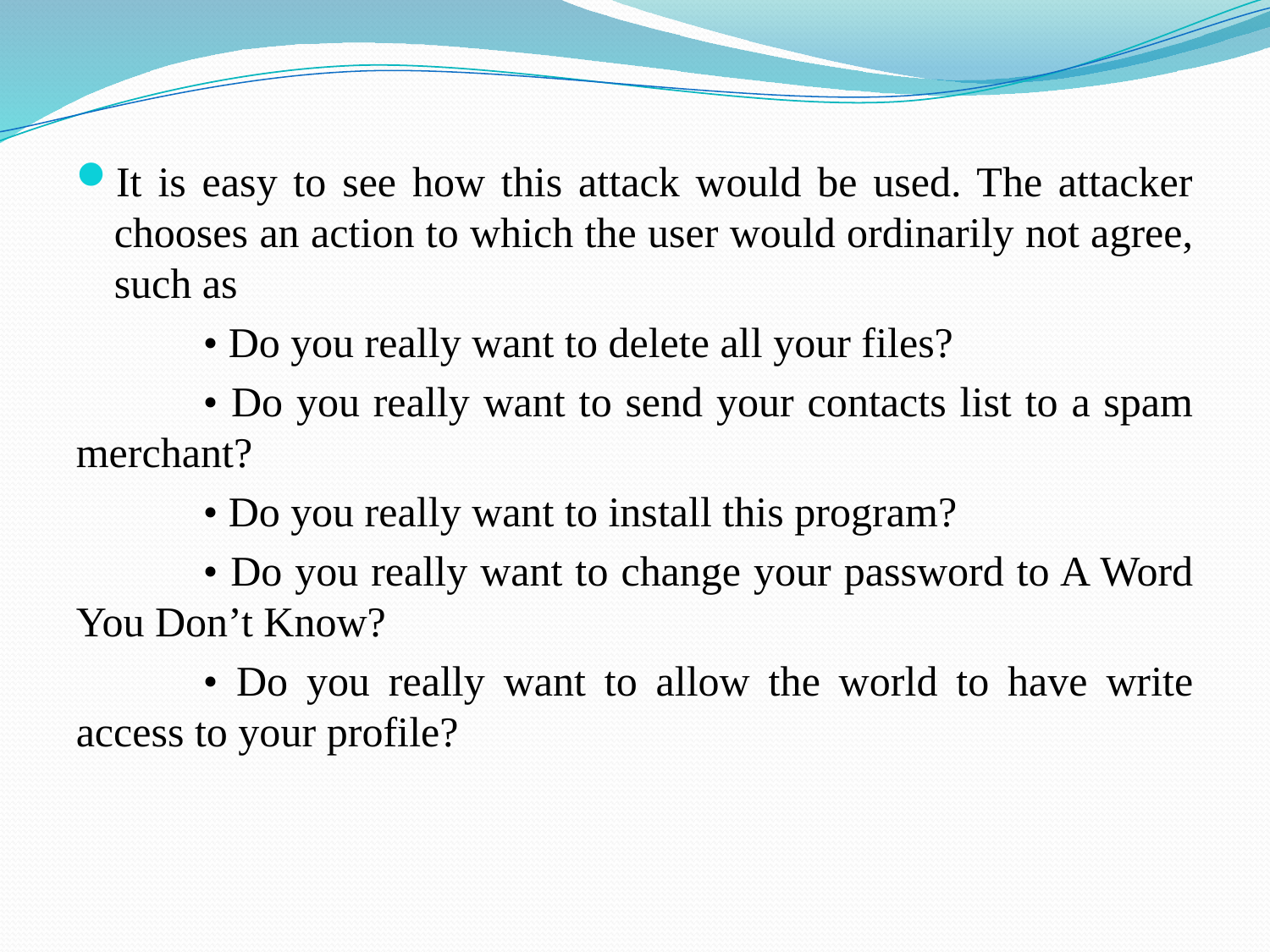

It is easy to see how this attack would be used. The attacker chooses an action to which the user would ordinarily not agree, such as
	• Do you really want to delete all your files?
	• Do you really want to send your contacts list to a spam merchant?
	• Do you really want to install this program?
	• Do you really want to change your password to A Word You Don’t Know?
	• Do you really want to allow the world to have write access to your profile?